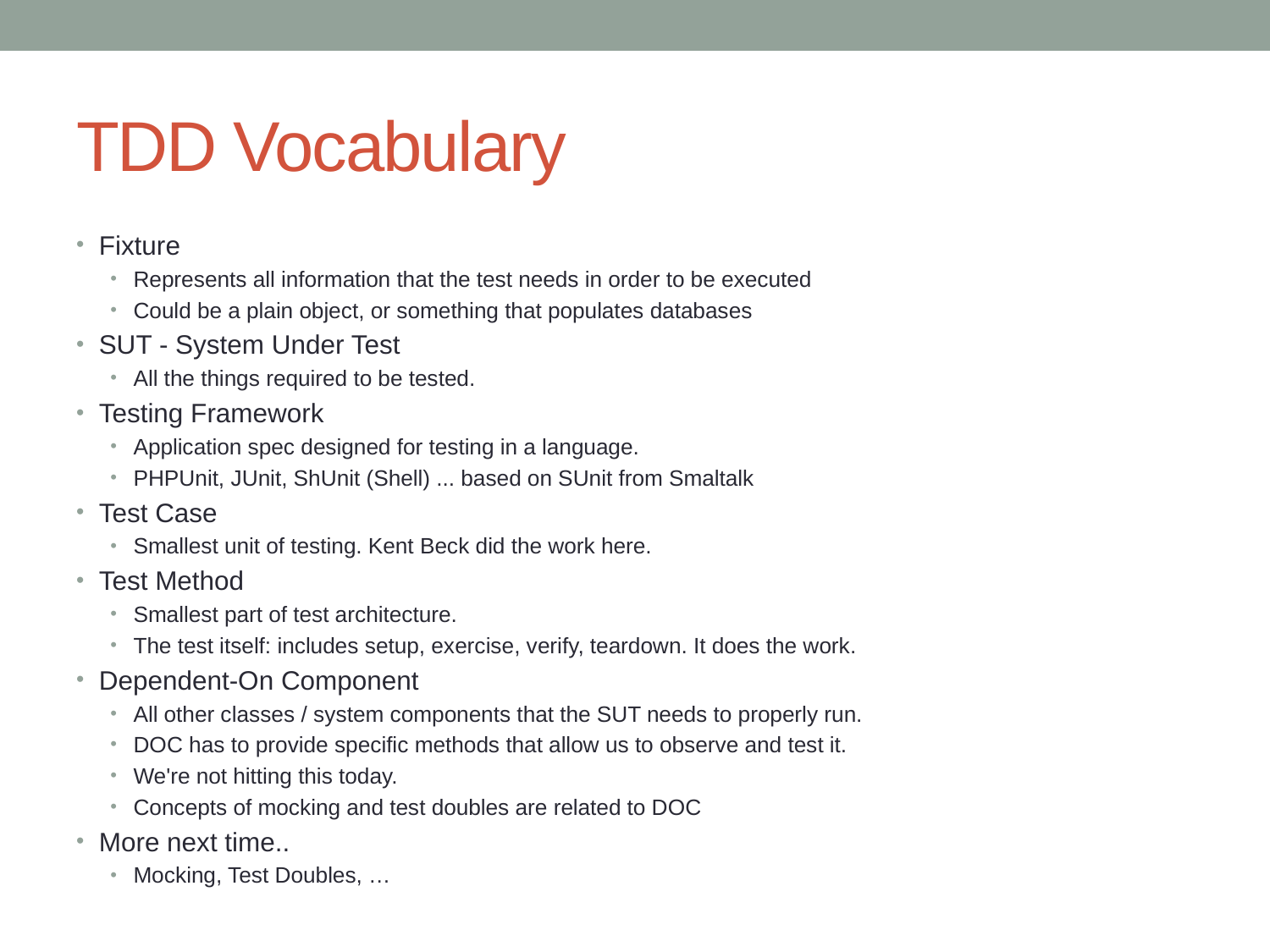

# TDD Vocabulary
Fixture
Represents all information that the test needs in order to be executed
Could be a plain object, or something that populates databases
SUT - System Under Test
All the things required to be tested.
Testing Framework
Application spec designed for testing in a language.
PHPUnit, JUnit, ShUnit (Shell) ... based on SUnit from Smaltalk
Test Case
Smallest unit of testing. Kent Beck did the work here.
Test Method
Smallest part of test architecture.
The test itself: includes setup, exercise, verify, teardown. It does the work.
Dependent-On Component
All other classes / system components that the SUT needs to properly run.
DOC has to provide specific methods that allow us to observe and test it.
We're not hitting this today.
Concepts of mocking and test doubles are related to DOC
More next time..
Mocking, Test Doubles, …